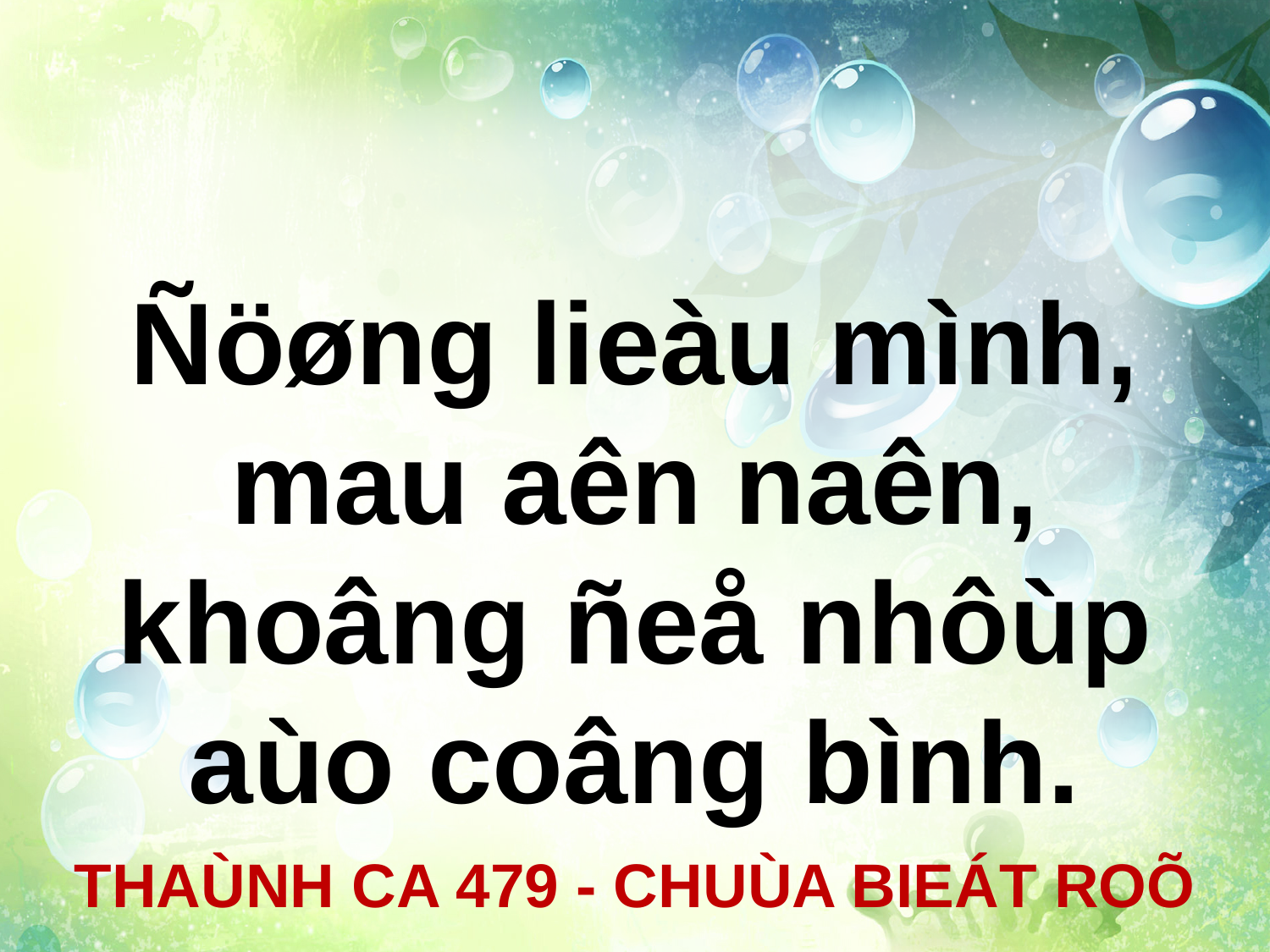

Ñöøng lieàu mình, mau aên naên, khoâng ñeå nhôùp aùo coâng bình.
THAÙNH CA 479 - CHUÙA BIEÁT ROÕ